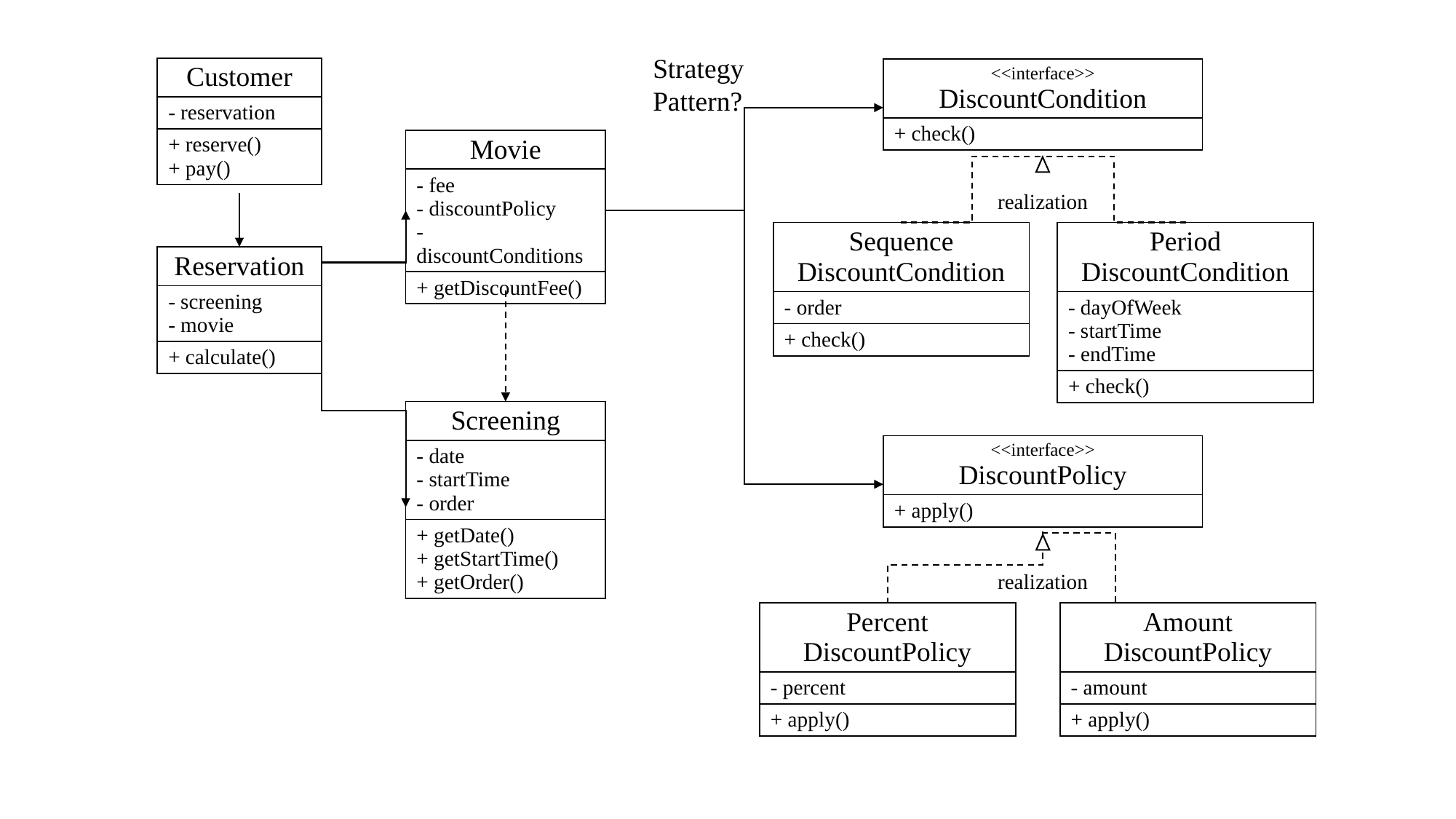

Strategy Pattern?
| Customer |
| --- |
| - reservation |
| + reserve() + pay() |
| <<interface>> DiscountCondition |
| --- |
| + check() |
| Movie |
| --- |
| - fee - discountPolicy - discountConditions |
| + getDiscountFee() |

realization
| Sequence DiscountCondition |
| --- |
| - order |
| + check() |
| Period DiscountCondition |
| --- |
| - dayOfWeek - startTime - endTime |
| + check() |
| Reservation |
| --- |
| - screening - movie |
| + calculate() |
| Screening |
| --- |
| - date - startTime - order |
| + getDate() + getStartTime() + getOrder() |
| <<interface>> DiscountPolicy |
| --- |
| + apply() |

realization
| Percent DiscountPolicy |
| --- |
| - percent |
| + apply() |
| Amount DiscountPolicy |
| --- |
| - amount |
| + apply() |